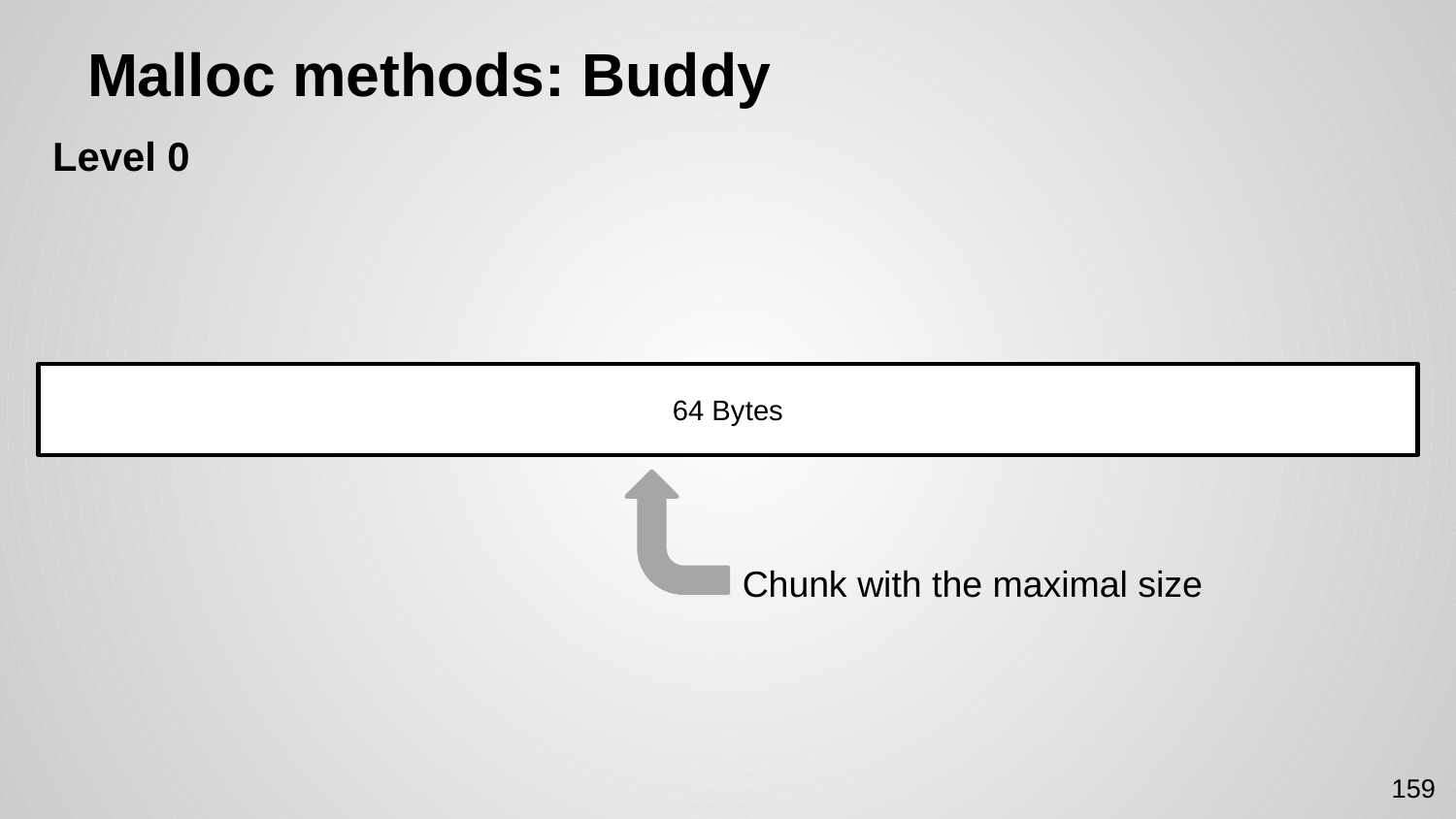

# Malloc methods: Buddy
Level 0
64 Bytes

Chunk with the maximal size
159